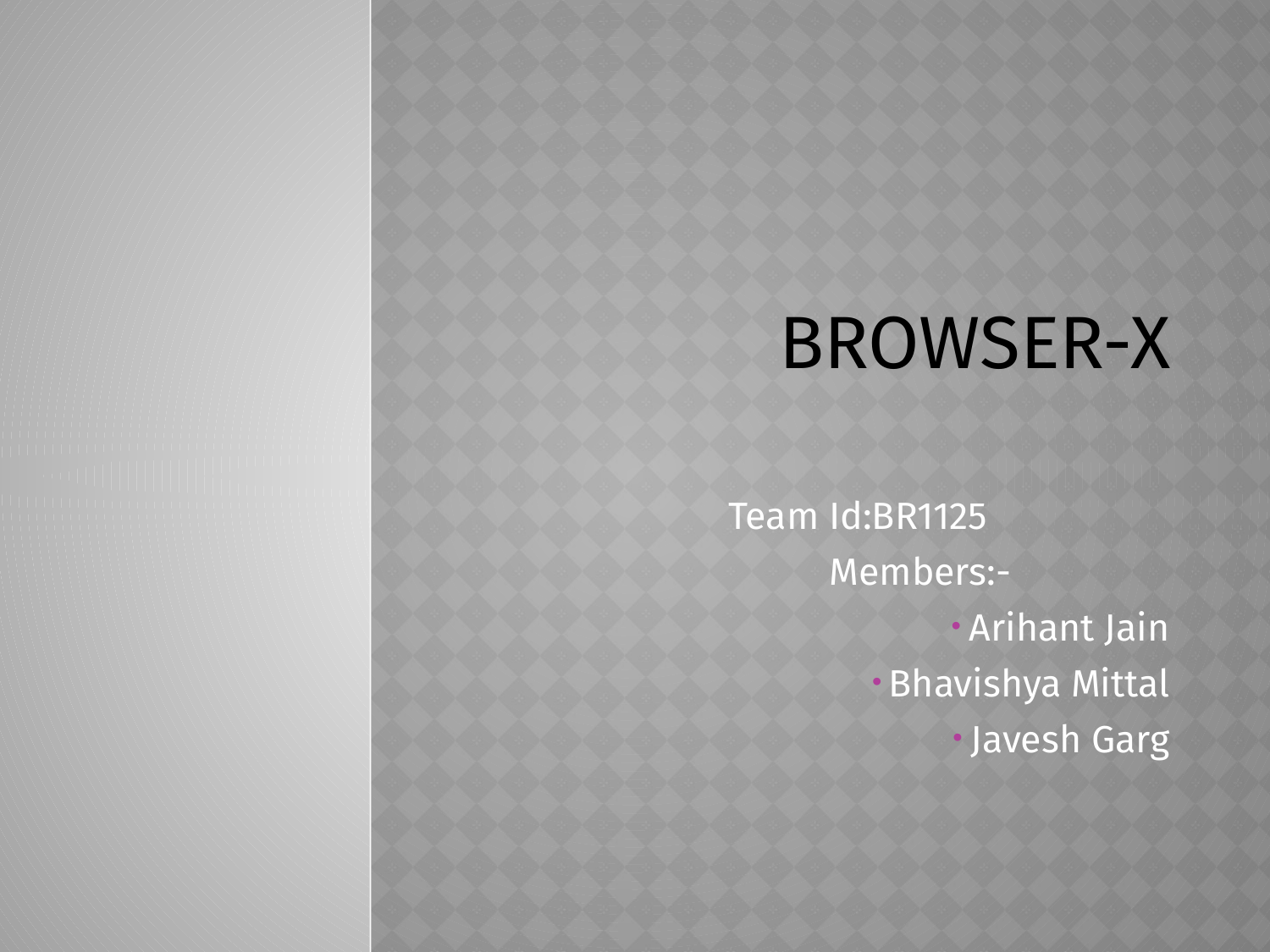

# BROWSER-X
Team Id:BR1125
			Members:-
Arihant Jain
Bhavishya Mittal
Javesh Garg